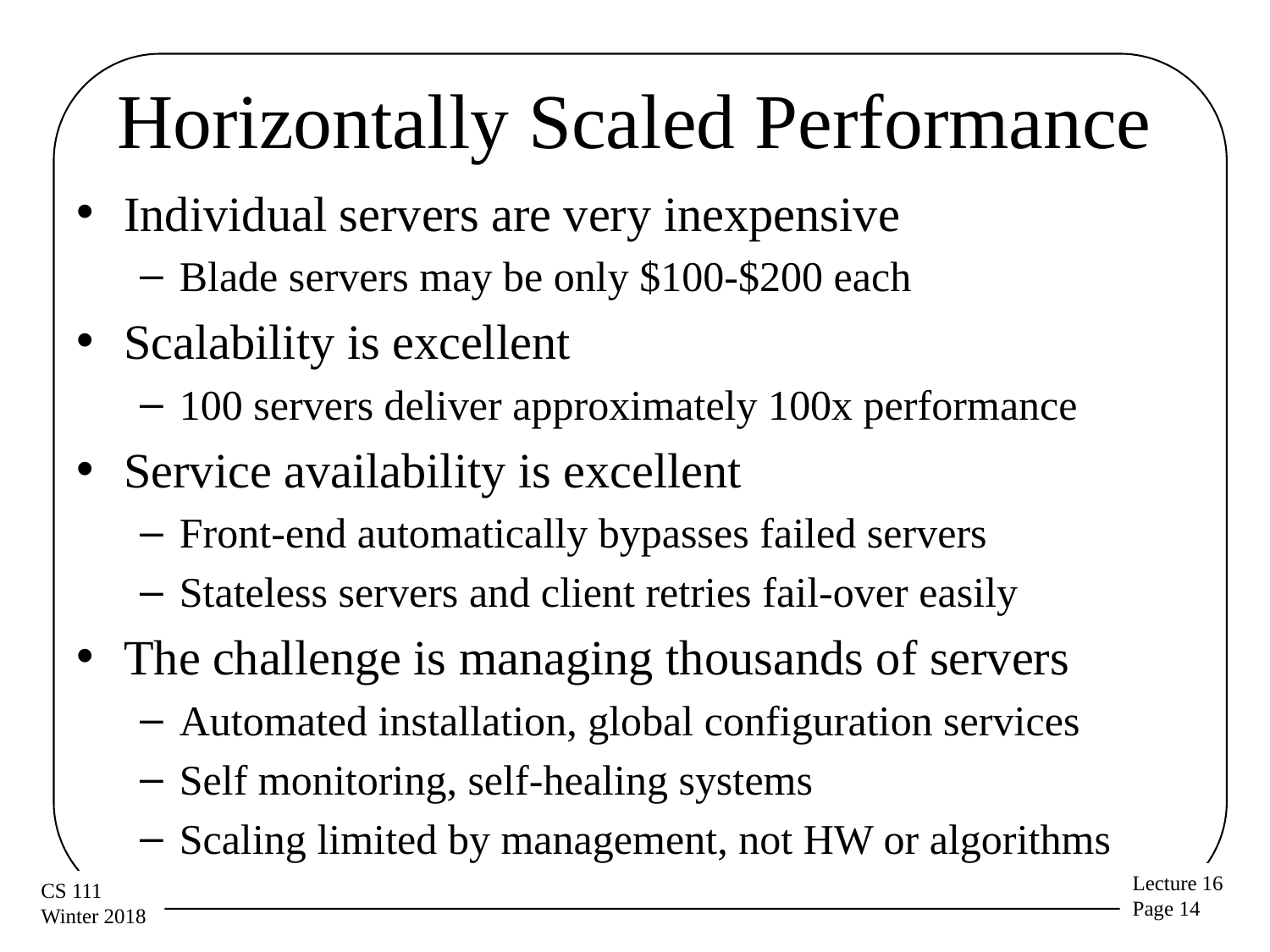

# Horizontally Scaled Performance
Individual servers are very inexpensive
Blade servers may be only $100-$200 each
Scalability is excellent
100 servers deliver approximately 100x performance
Service availability is excellent
Front-end automatically bypasses failed servers
Stateless servers and client retries fail-over easily
The challenge is managing thousands of servers
Automated installation, global configuration services
Self monitoring, self-healing systems
Scaling limited by management, not HW or algorithms